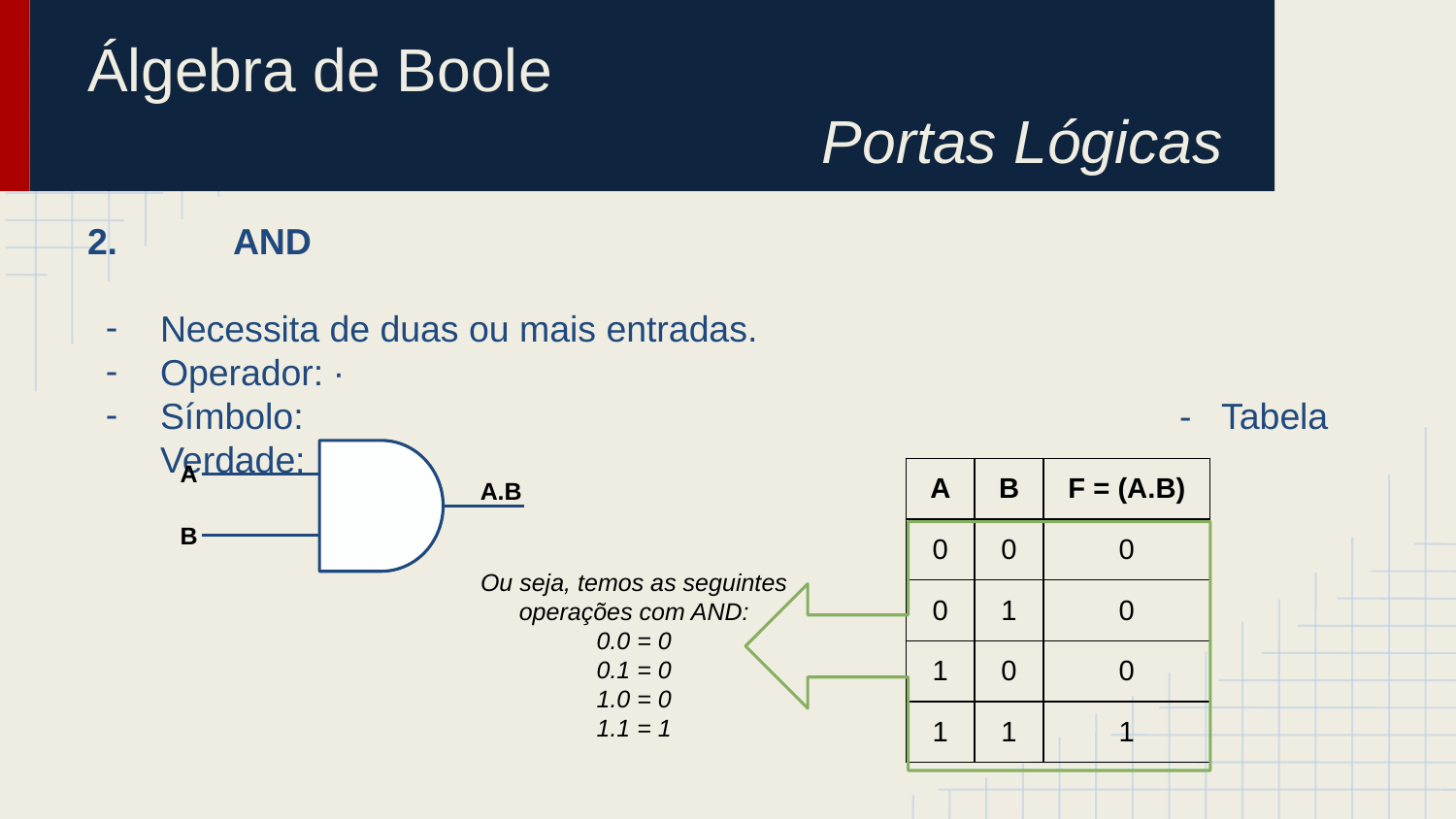

# Álgebra de Boole
Portas Lógicas
2.	AND

Necessita de duas ou mais entradas.
Operador: ∙
Símbolo:							-   Tabela Verdade:

A

A.B
| A | B | F = (A.B) |
| --- | --- | --- |
| 0 | 0 | 0 |
| 0 | 1 | 0 |
| 1 | 0 | 0 |
| 1 | 1 | 1 |
B

Ou seja, temos as seguintes operações com AND:
0.0 = 0
0.1 = 0
1.0 = 0
1.1 = 1